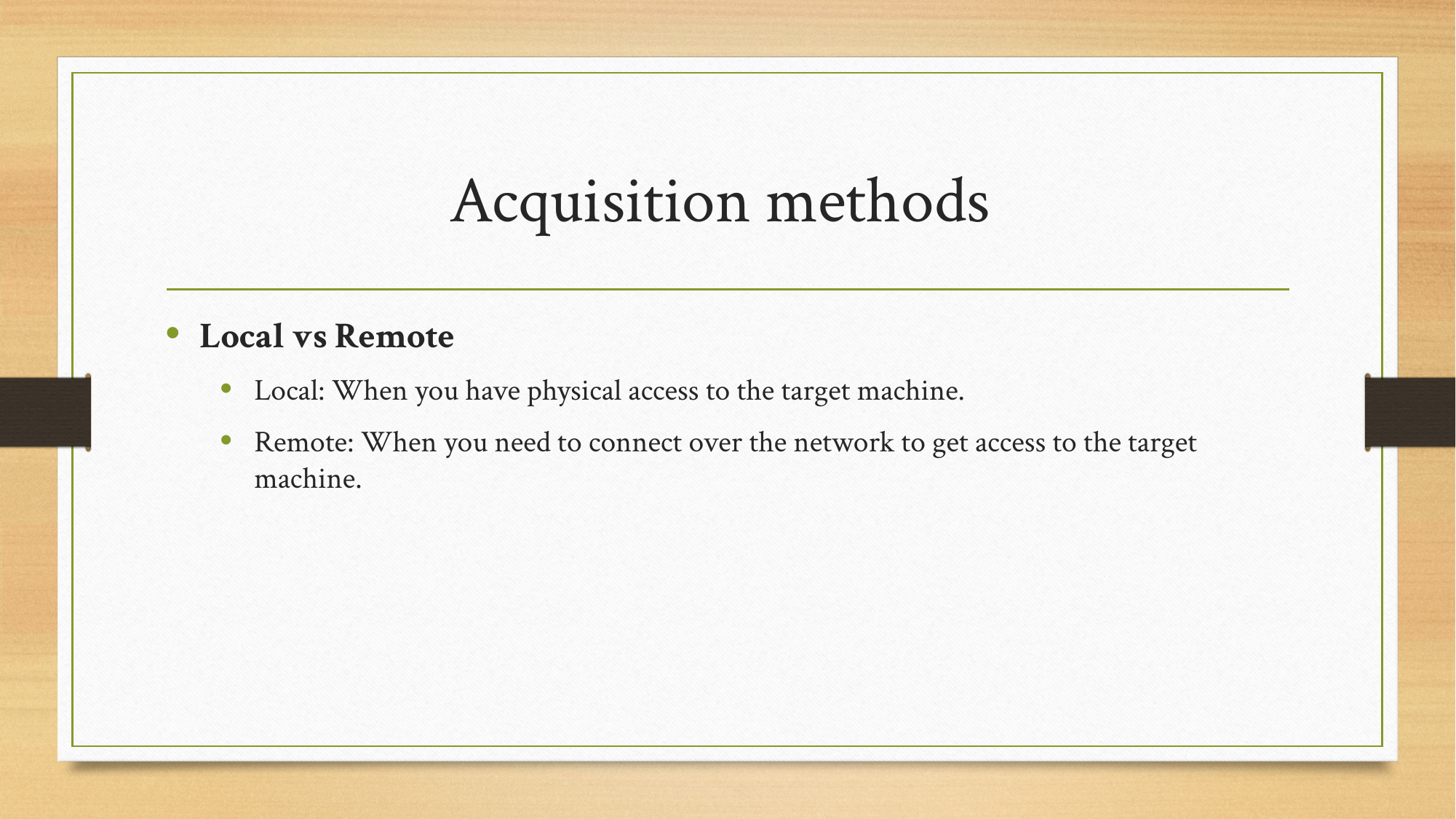

# Acquisition methods
Local vs Remote
Local: When you have physical access to the target machine.
Remote: When you need to connect over the network to get access to the target machine.